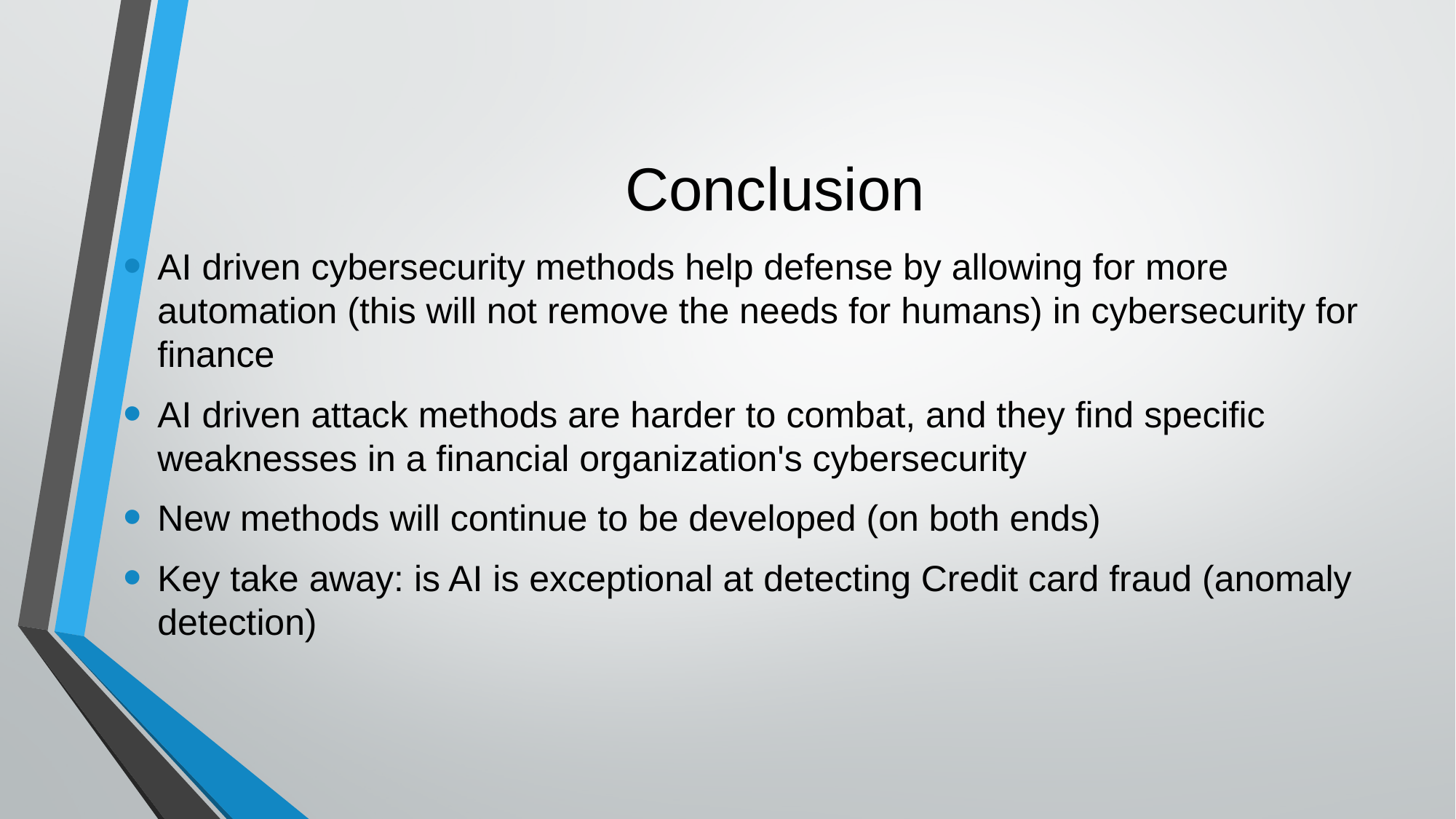

# Conclusion
AI driven cybersecurity methods help defense by allowing for more automation (this will not remove the needs for humans) in cybersecurity for finance
AI driven attack methods are harder to combat, and they find specific weaknesses in a financial organization's cybersecurity
New methods will continue to be developed (on both ends)
Key take away: is AI is exceptional at detecting Credit card fraud (anomaly detection)